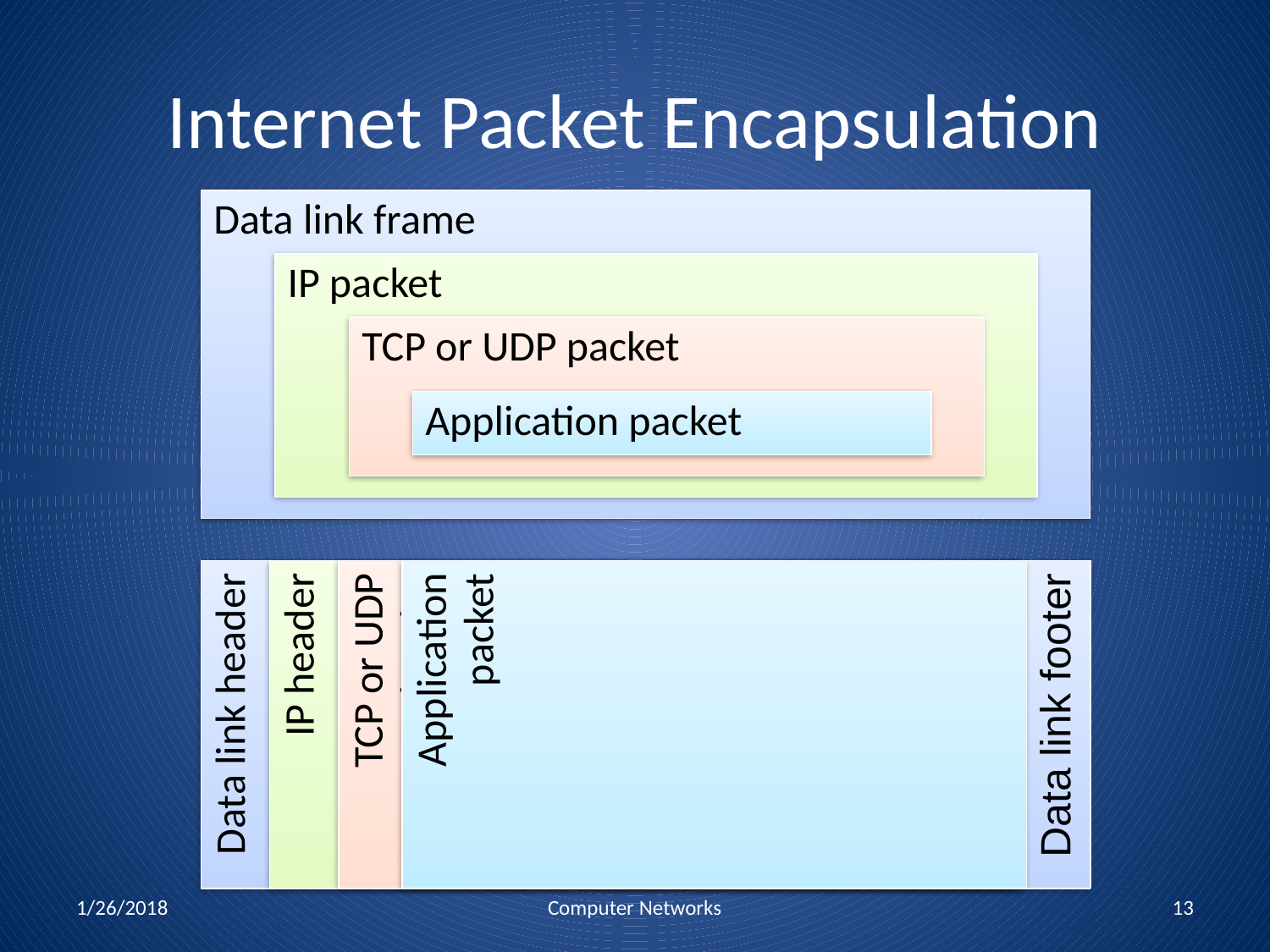

# Internet Packet Encapsulation
Data link frame
IP packet
TCP or UDP packet
Application packet
Data link header
IP header
TCP or UDP header
Application packet
Data link footer
1/26/2018
Computer Networks
13